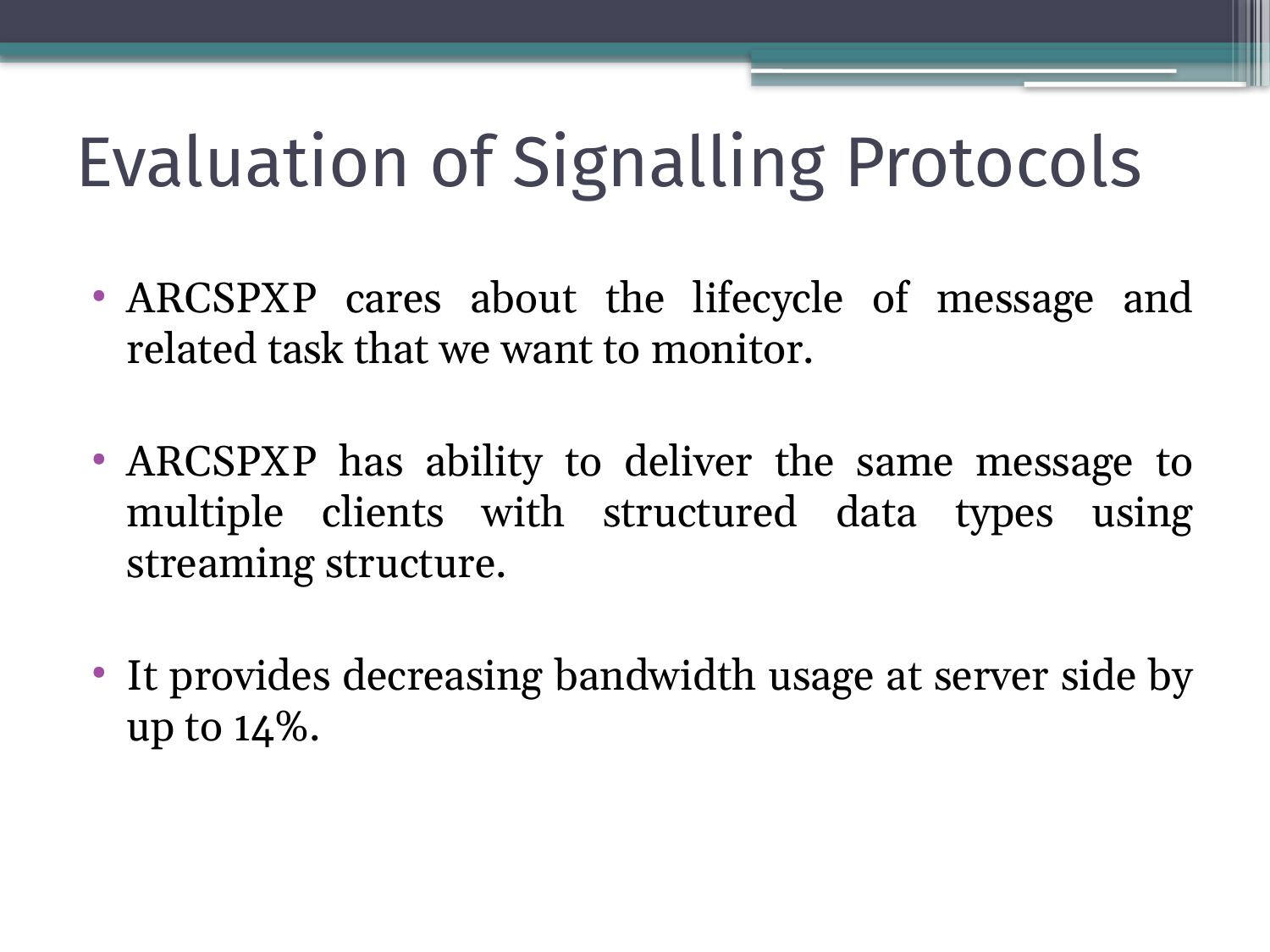

# Evaluation of Signalling Protocols
ARCSPXP cares about the lifecycle of message and related task that we want to monitor.

ARCSPXP has ability to deliver the same message to multiple clients with structured data types using streaming structure.

It provides decreasing bandwidth usage at server side by up to 14%.